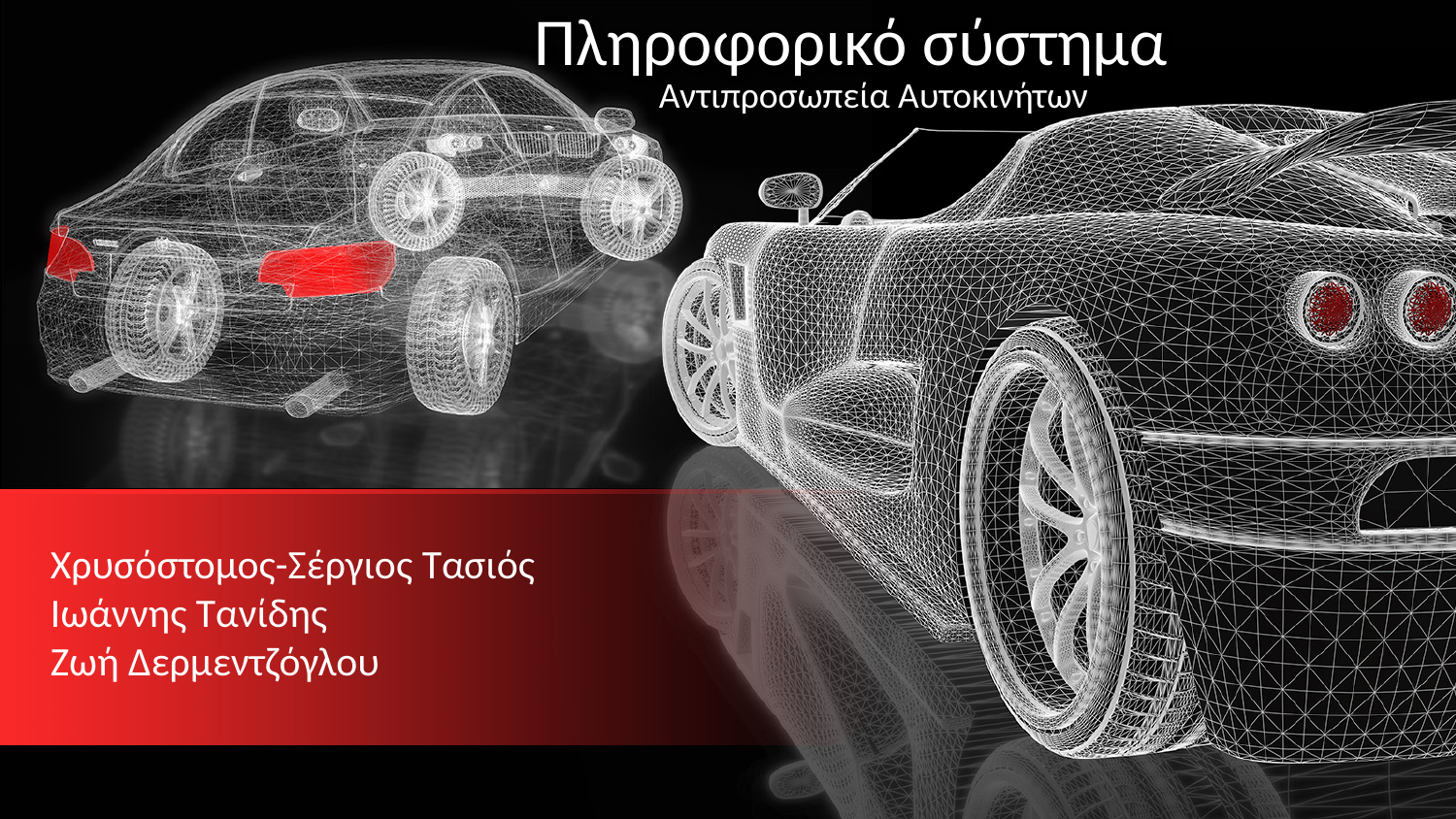

# Πληροφορικό σύστημα
Αντιπροσωπεία Αυτοκινήτων
Χρυσόστομος-Σέργιος Τασιός
Ιωάννης Τανίδης
Ζωή Δερμεντζόγλου